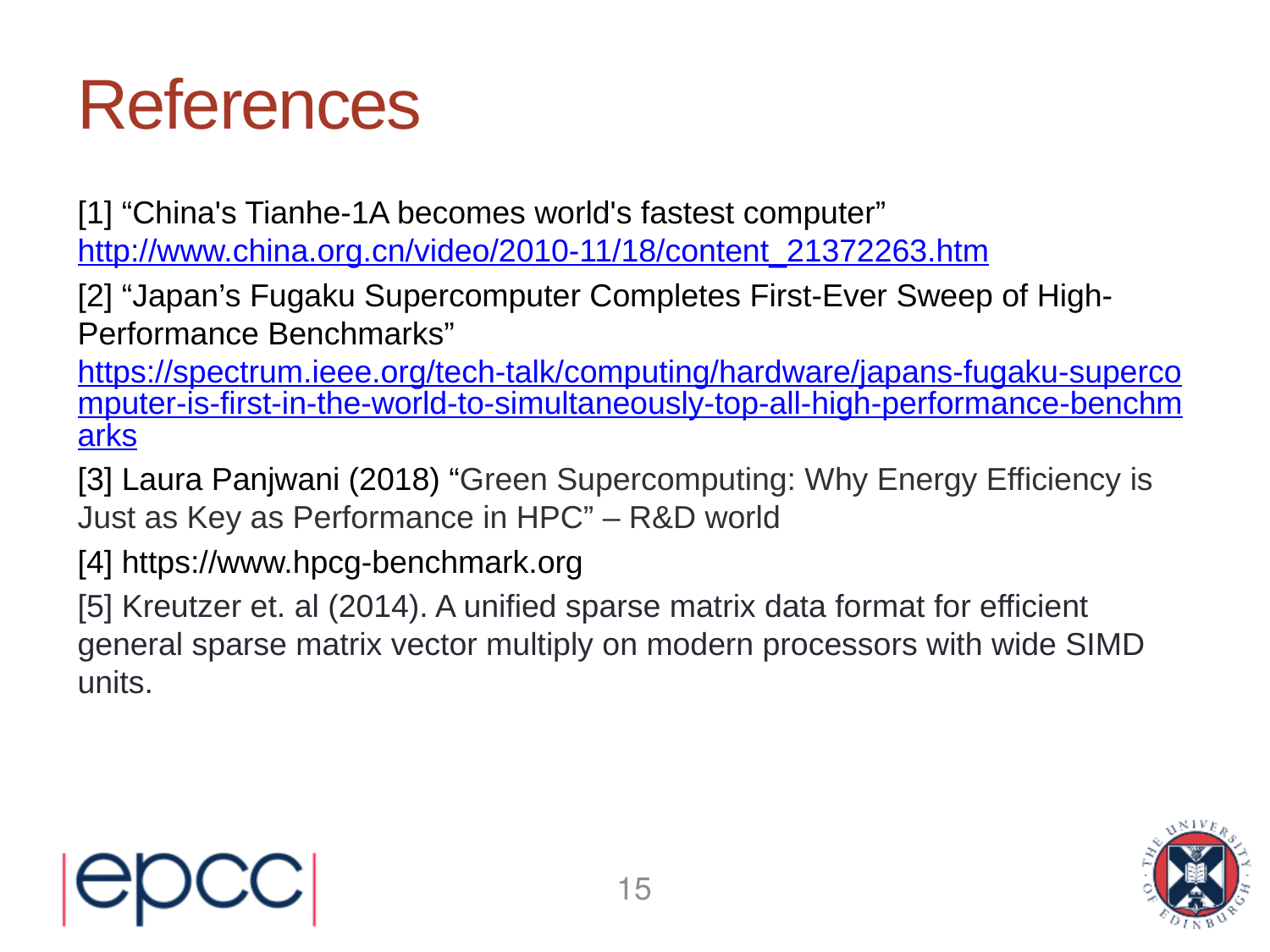

# References
[1] “China's Tianhe-1A becomes world's fastest computer” http://www.china.org.cn/video/2010-11/18/content_21372263.htm
[2] “Japan’s Fugaku Supercomputer Completes First-Ever Sweep of High-Performance Benchmarks” https://spectrum.ieee.org/tech-talk/computing/hardware/japans-fugaku-supercomputer-is-first-in-the-world-to-simultaneously-top-all-high-performance-benchmarks
[3] Laura Panjwani (2018) “Green Supercomputing: Why Energy Efficiency is Just as Key as Performance in HPC” – R&D world
[4] https://www.hpcg-benchmark.org
[5] Kreutzer et. al (2014). A unified sparse matrix data format for efficient general sparse matrix vector multiply on modern processors with wide SIMD units.
15